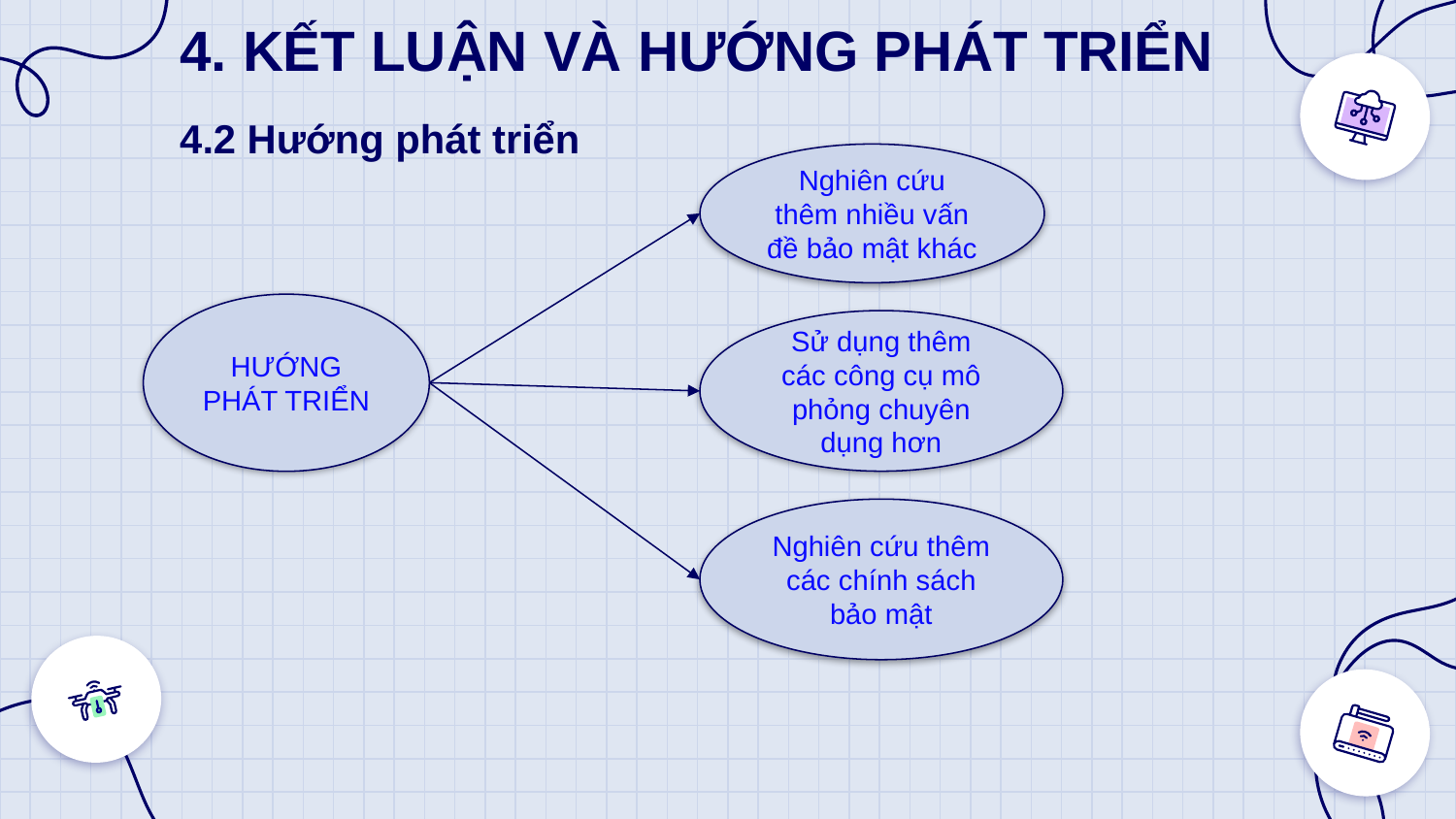

# 4. KẾT LUẬN VÀ HƯỚNG PHÁT TRIỂN
4.2 Hướng phát triển
Nghiên cứu thêm nhiều vấn đề bảo mật khác
HƯỚNG PHÁT TRIỂN
Sử dụng thêm các công cụ mô phỏng chuyên dụng hơn
Nghiên cứu thêm các chính sách bảo mật